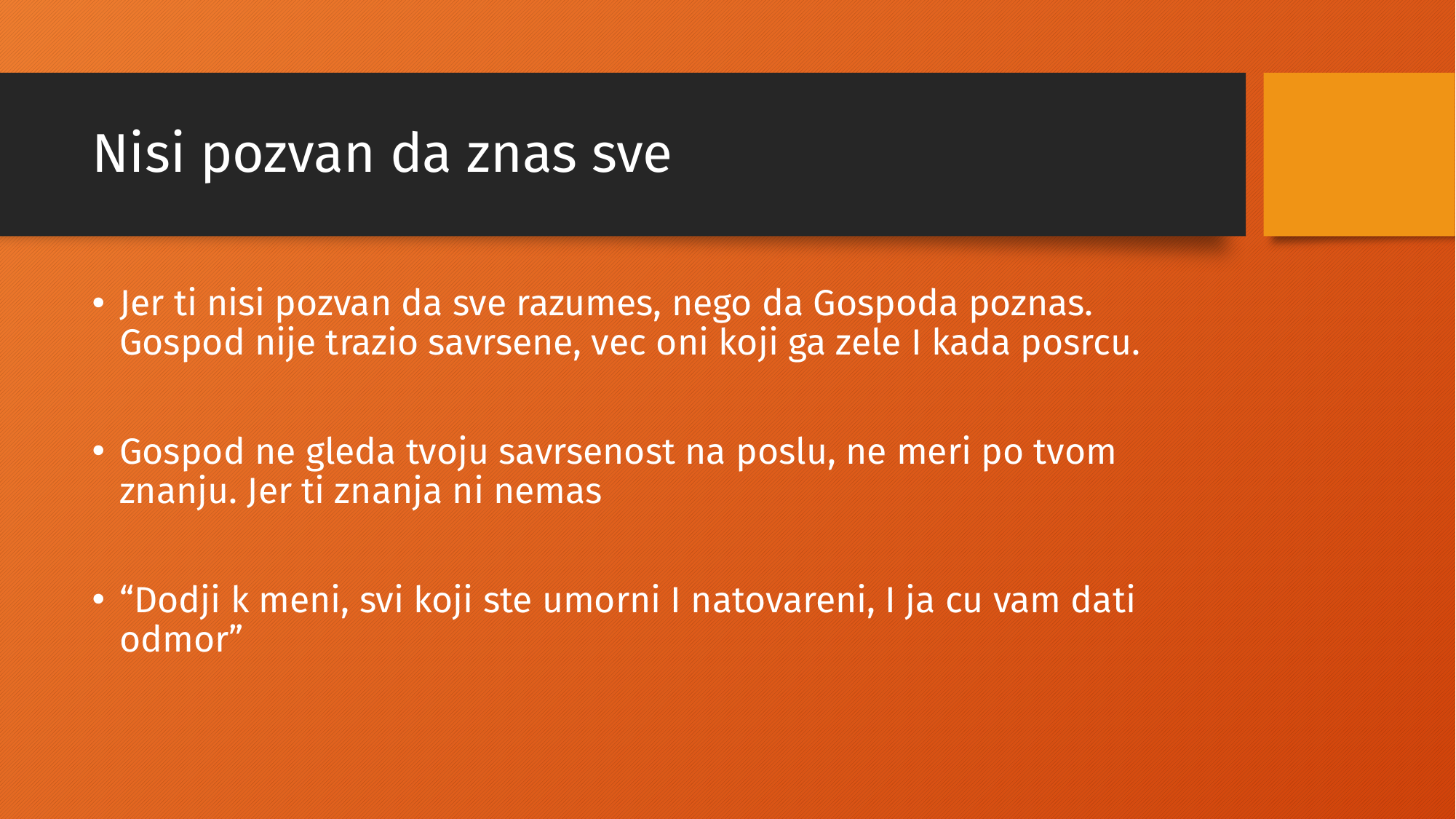

# Nisi pozvan da znas sve
Jer ti nisi pozvan da sve razumes, nego da Gospoda poznas. Gospod nije trazio savrsene, vec oni koji ga zele I kada posrcu.

Gospod ne gleda tvoju savrsenost na poslu, ne meri po tvom znanju. Jer ti znanja ni nemas

“Dodji k meni, svi koji ste umorni I natovareni, I ja cu vam dati odmor”